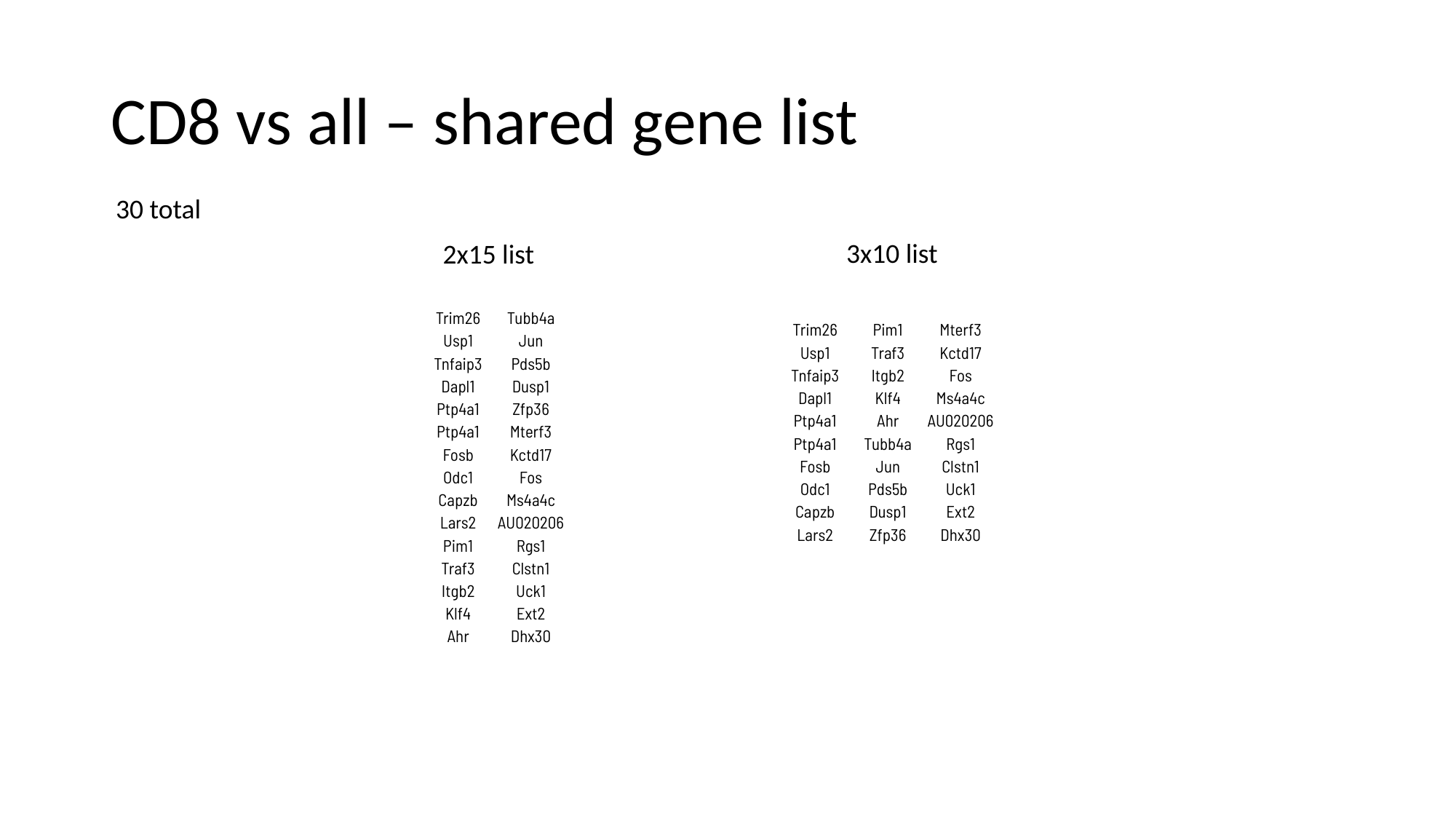

# CD8 vs all – shared gene list
30 total
3x10 list
2x15 list
| Trim26 | Tubb4a |
| --- | --- |
| Usp1 | Jun |
| Tnfaip3 | Pds5b |
| Dapl1 | Dusp1 |
| Ptp4a1 | Zfp36 |
| Ptp4a1 | Mterf3 |
| Fosb | Kctd17 |
| Odc1 | Fos |
| Capzb | Ms4a4c |
| Lars2 | AU020206 |
| Pim1 | Rgs1 |
| Traf3 | Clstn1 |
| Itgb2 | Uck1 |
| Klf4 | Ext2 |
| Ahr | Dhx30 |
| Trim26 | Pim1 | Mterf3 |
| --- | --- | --- |
| Usp1 | Traf3 | Kctd17 |
| Tnfaip3 | Itgb2 | Fos |
| Dapl1 | Klf4 | Ms4a4c |
| Ptp4a1 | Ahr | AU020206 |
| Ptp4a1 | Tubb4a | Rgs1 |
| Fosb | Jun | Clstn1 |
| Odc1 | Pds5b | Uck1 |
| Capzb | Dusp1 | Ext2 |
| Lars2 | Zfp36 | Dhx30 |